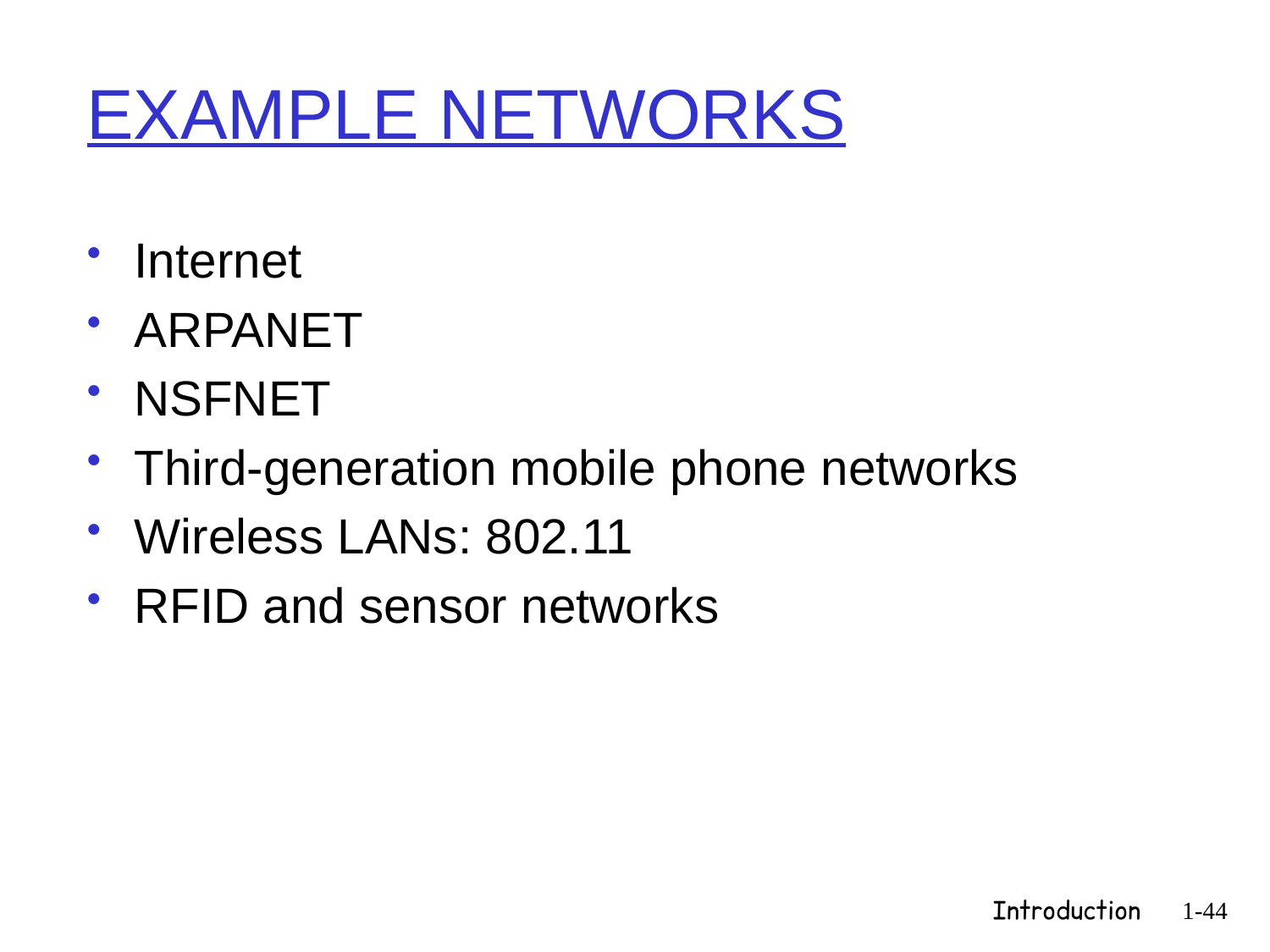

# EXAMPLE NETWORKS
Internet
ARPANET
NSFNET
Third-generation mobile phone networks
Wireless LANs: 802.11
RFID and sensor networks

 Introduction
1-44